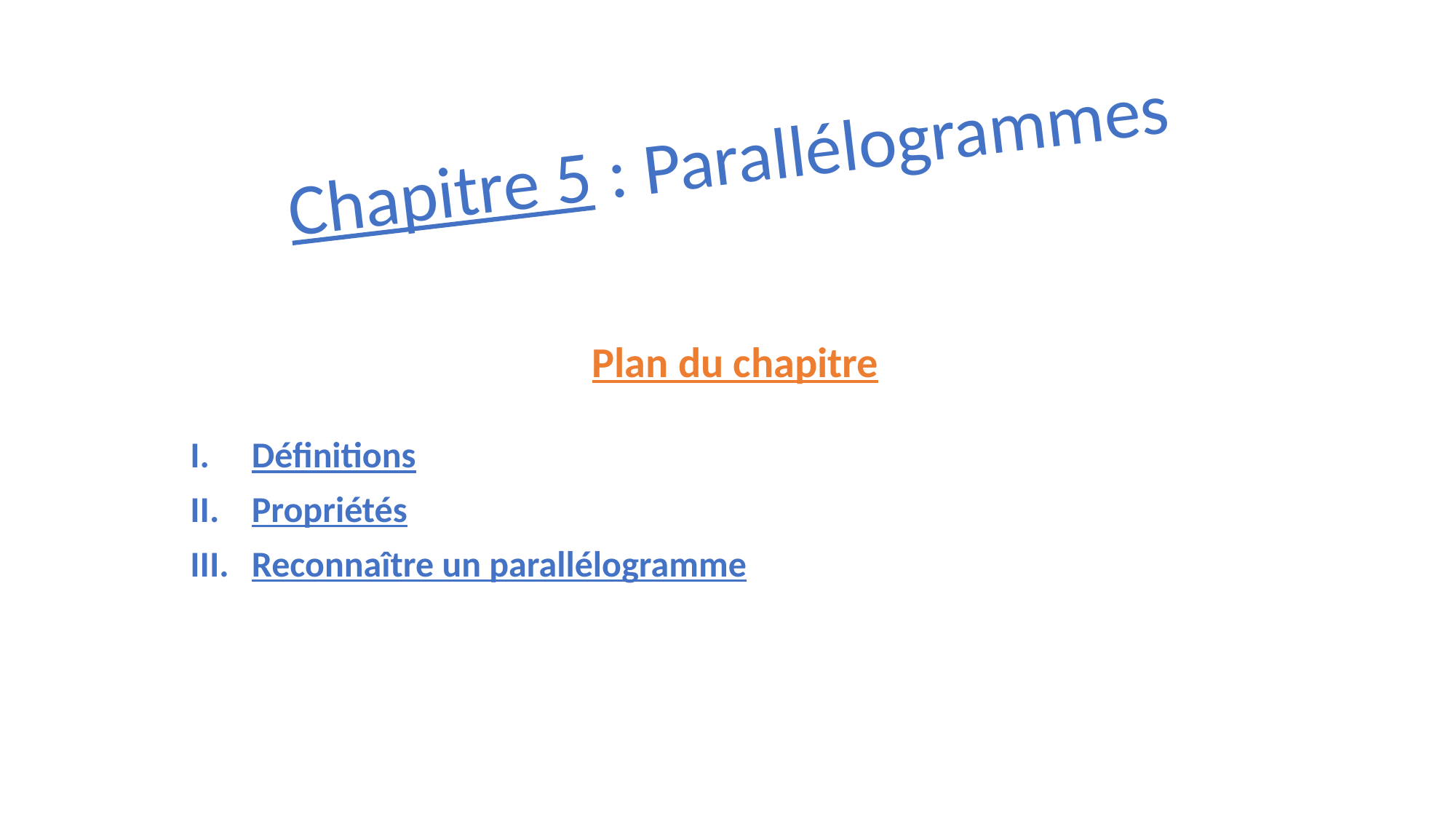

# Chapitre 5 : Parallélogrammes

Plan du chapitre

Définitions
Propriétés
Reconnaître un parallélogramme